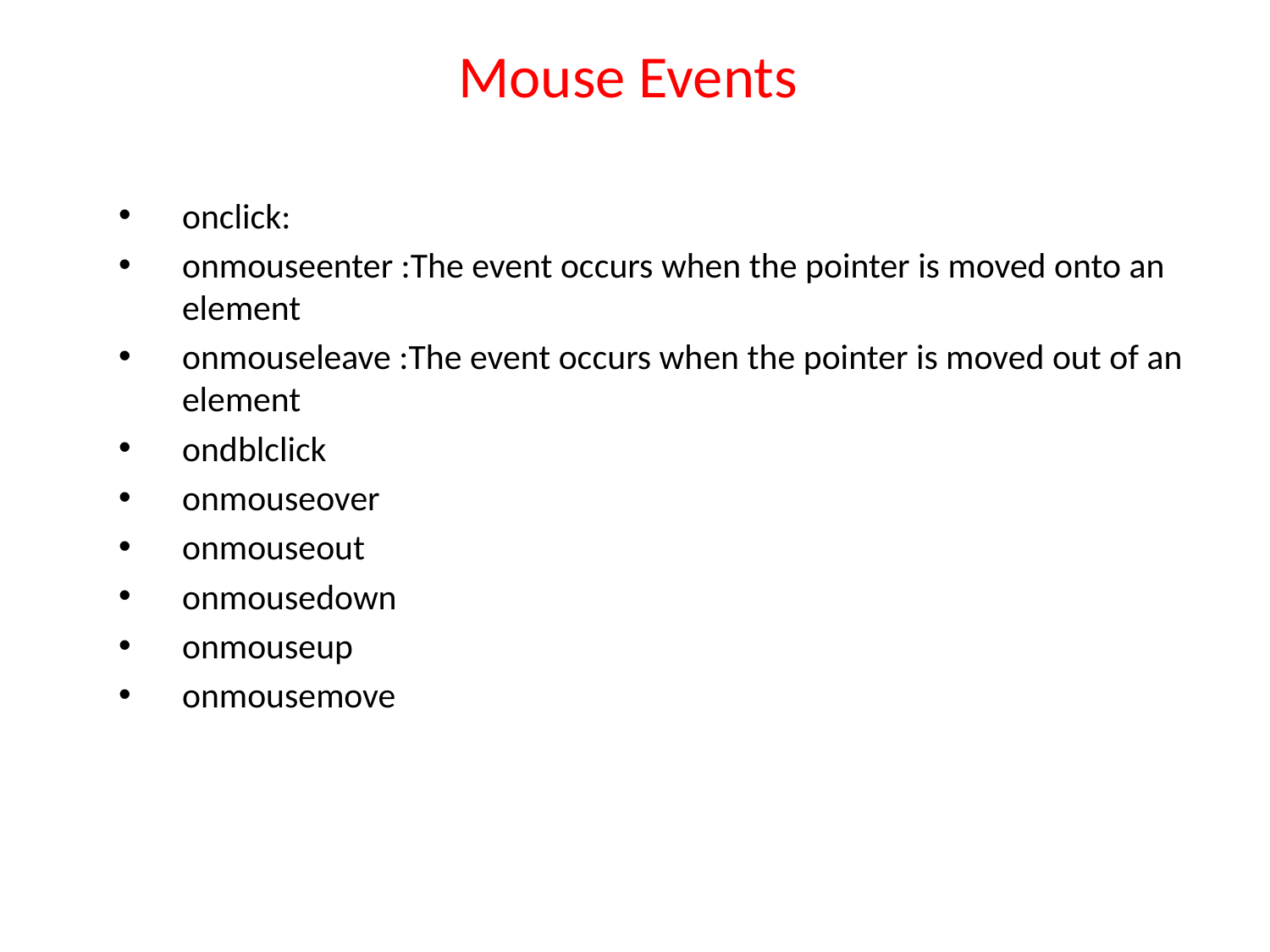

# Mouse Events

onclick:
onmouseenter :The event occurs when the pointer is moved onto an element
onmouseleave :The event occurs when the pointer is moved out of an element
ondblclick
onmouseover
onmouseout
onmousedown
onmouseup
onmousemove